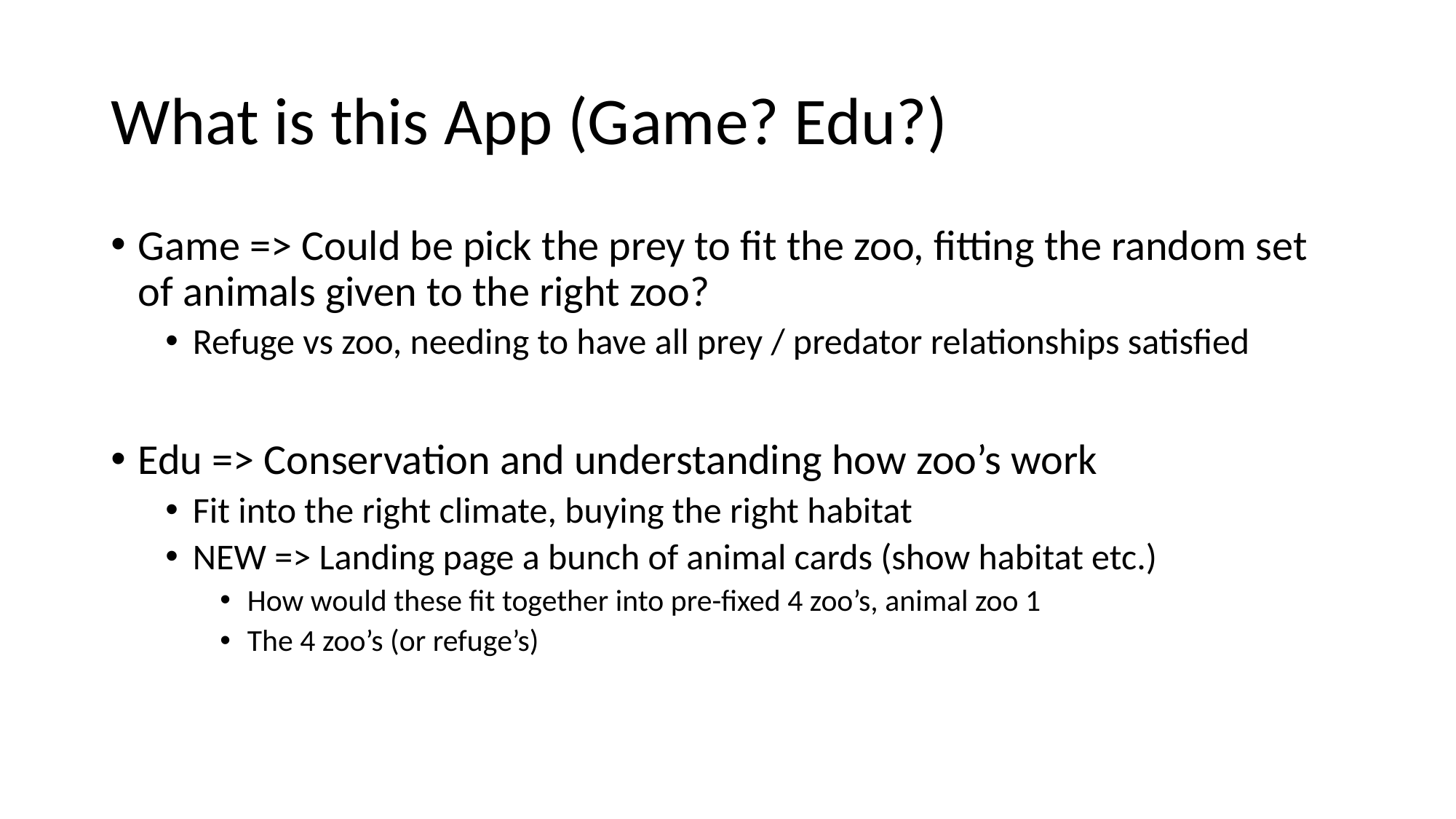

# What is this App (Game? Edu?)
Game => Could be pick the prey to fit the zoo, fitting the random set of animals given to the right zoo?
Refuge vs zoo, needing to have all prey / predator relationships satisfied

Edu => Conservation and understanding how zoo’s work
Fit into the right climate, buying the right habitat
NEW => Landing page a bunch of animal cards (show habitat etc.)
How would these fit together into pre-fixed 4 zoo’s, animal zoo 1
The 4 zoo’s (or refuge’s)